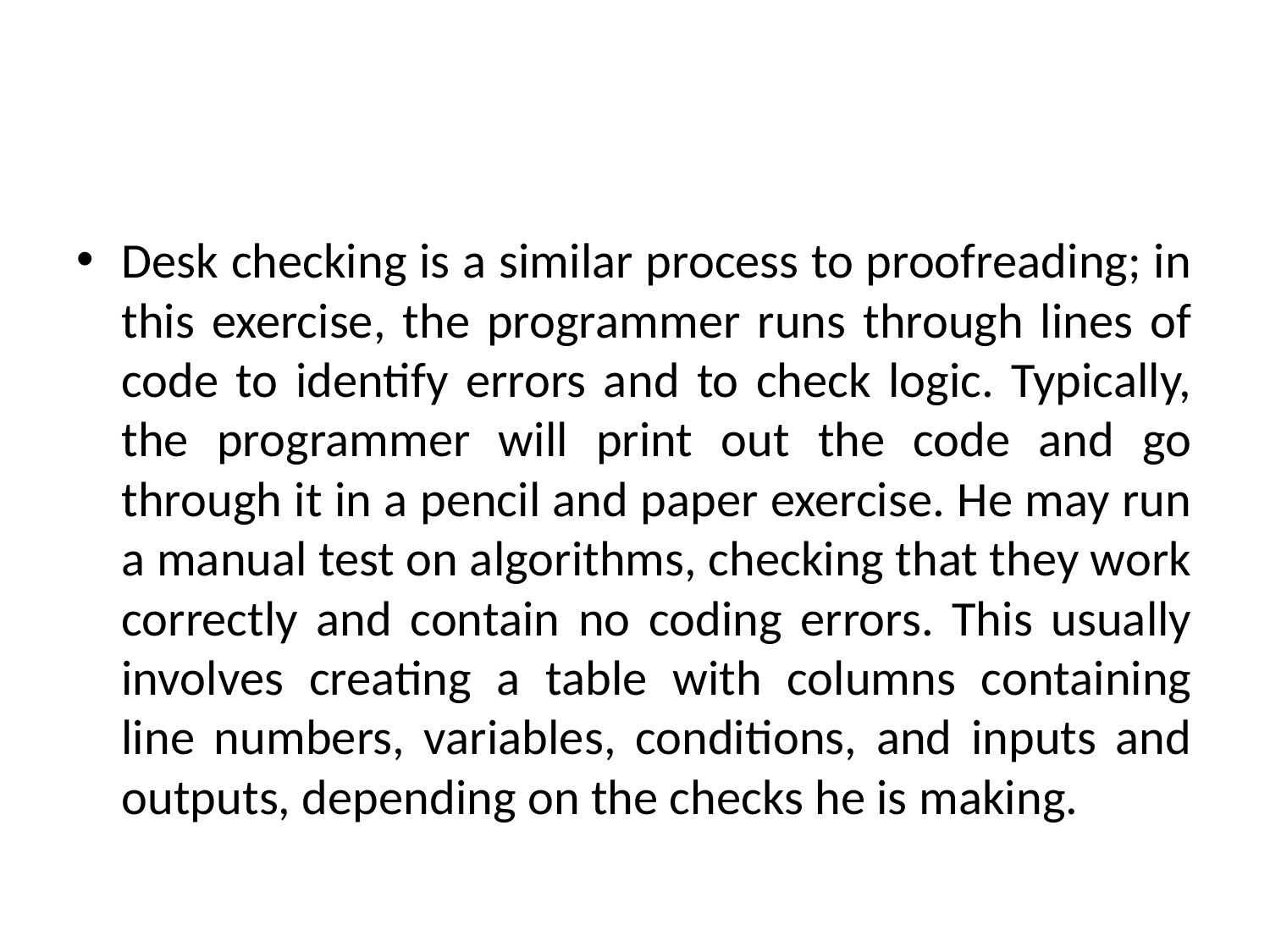

#
Desk checking is a similar process to proofreading; in this exercise, the programmer runs through lines of code to identify errors and to check logic. Typically, the programmer will print out the code and go through it in a pencil and paper exercise. He may run a manual test on algorithms, checking that they work correctly and contain no coding errors. This usually involves creating a table with columns containing line numbers, variables, conditions, and inputs and outputs, depending on the checks he is making.